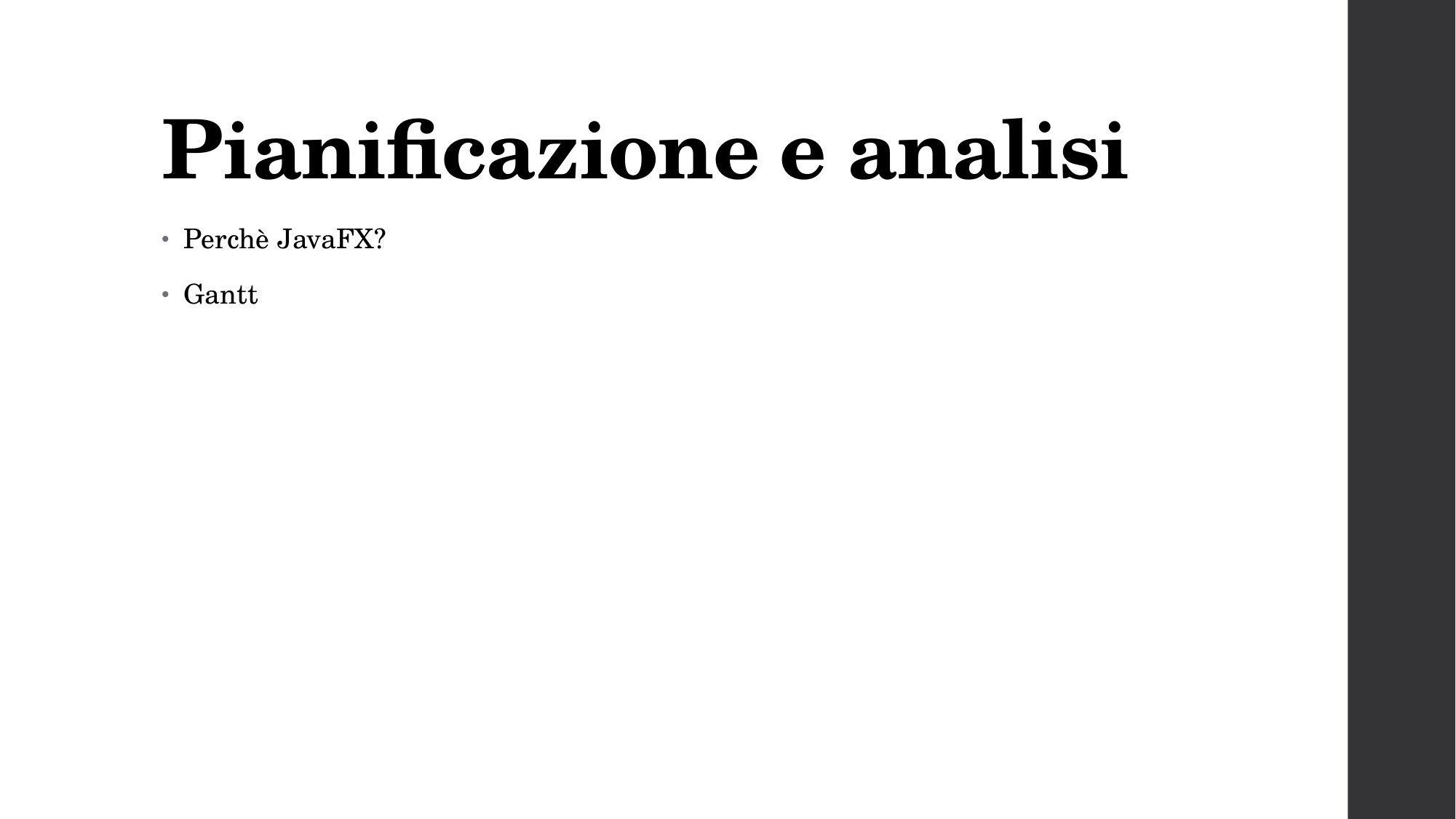

# Pianificazione e analisi
Perchè JavaFX?
Gantt